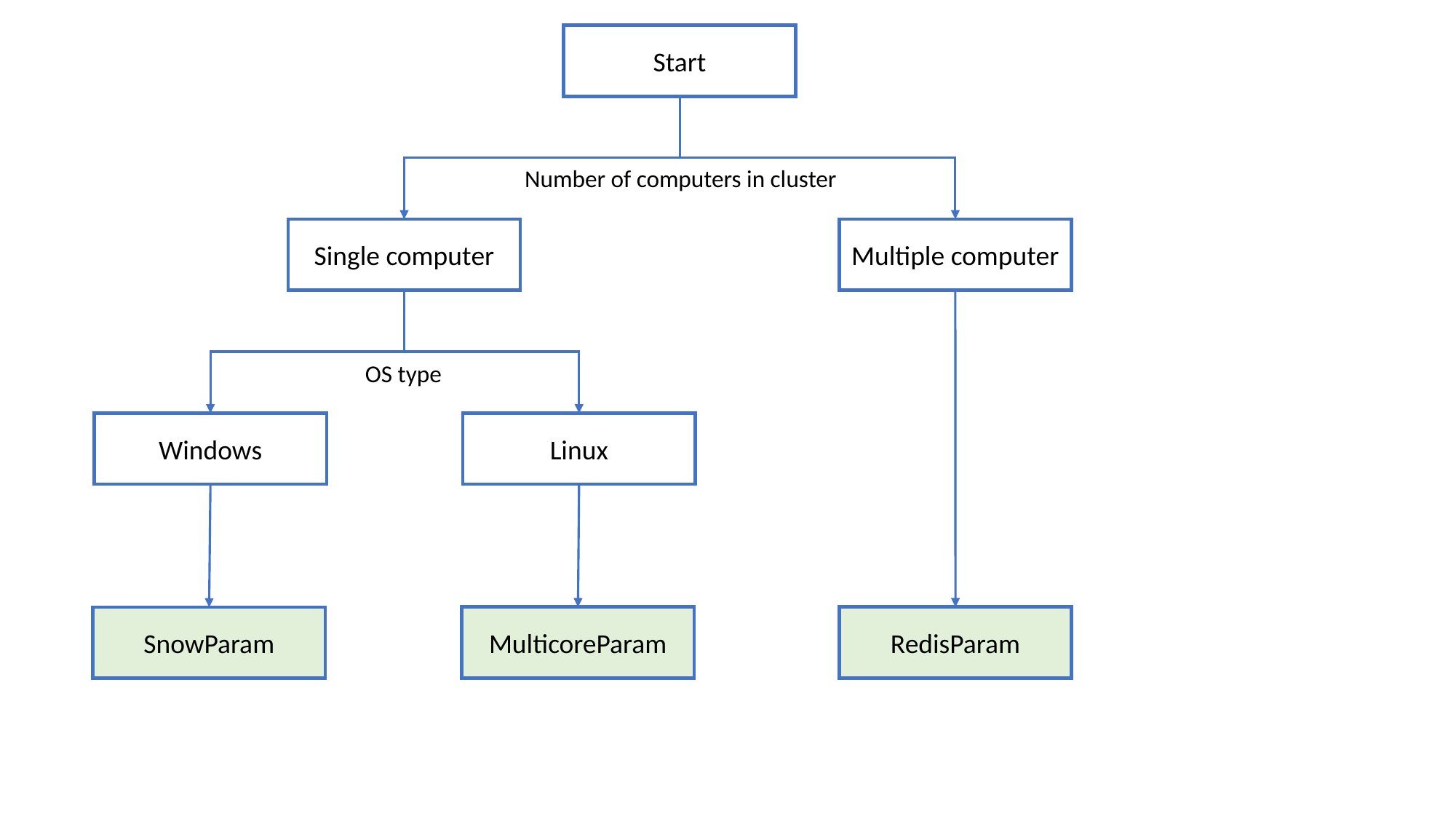

Start
Number of computers in cluster
Multiple computer
Single computer
OS type
Linux
Windows
MulticoreParam
RedisParam
SnowParam